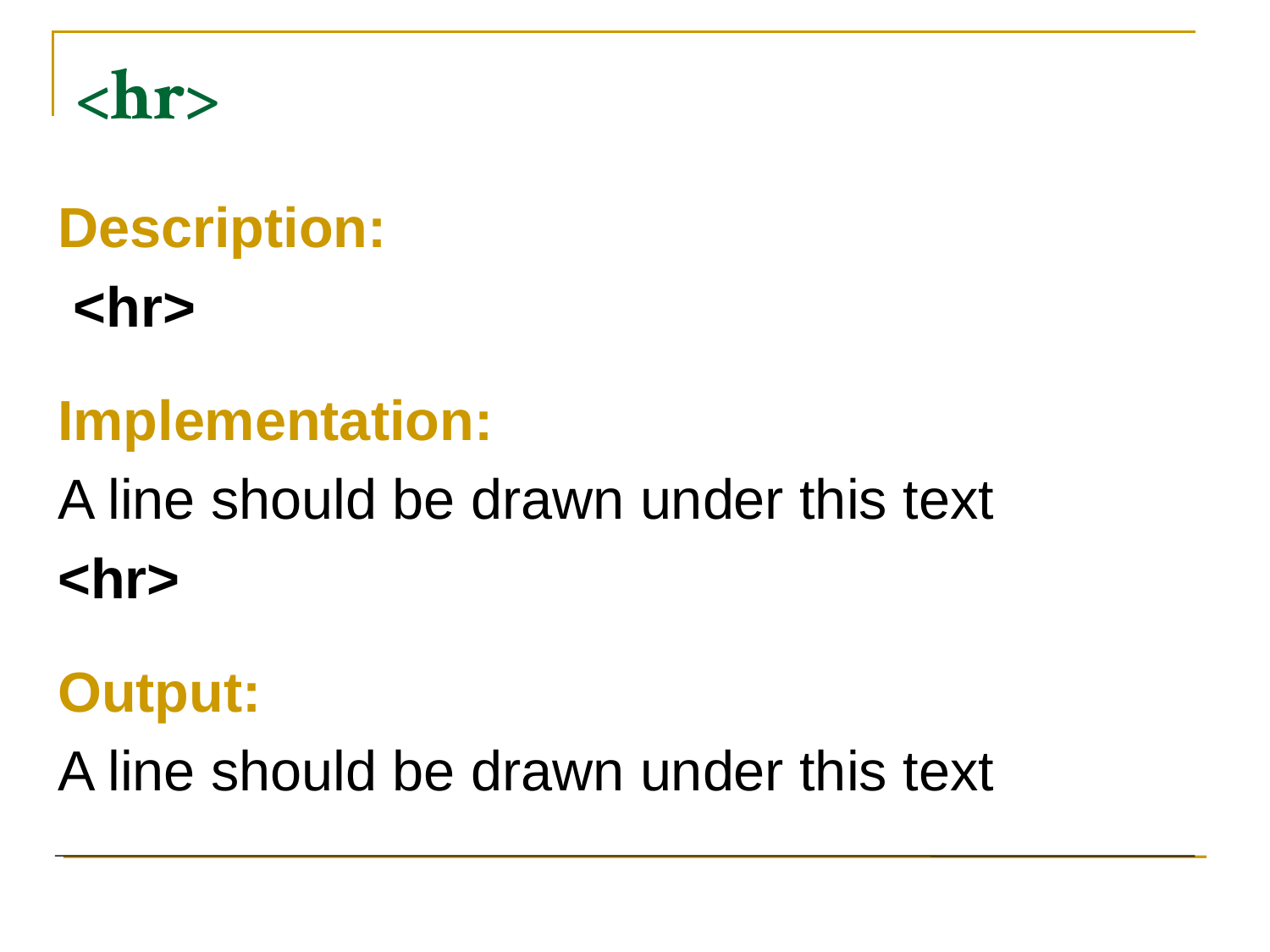

# <hr>

Description:
 <hr>

Implementation:
A line should be drawn under this text
<hr>

Output:
A line should be drawn under this text